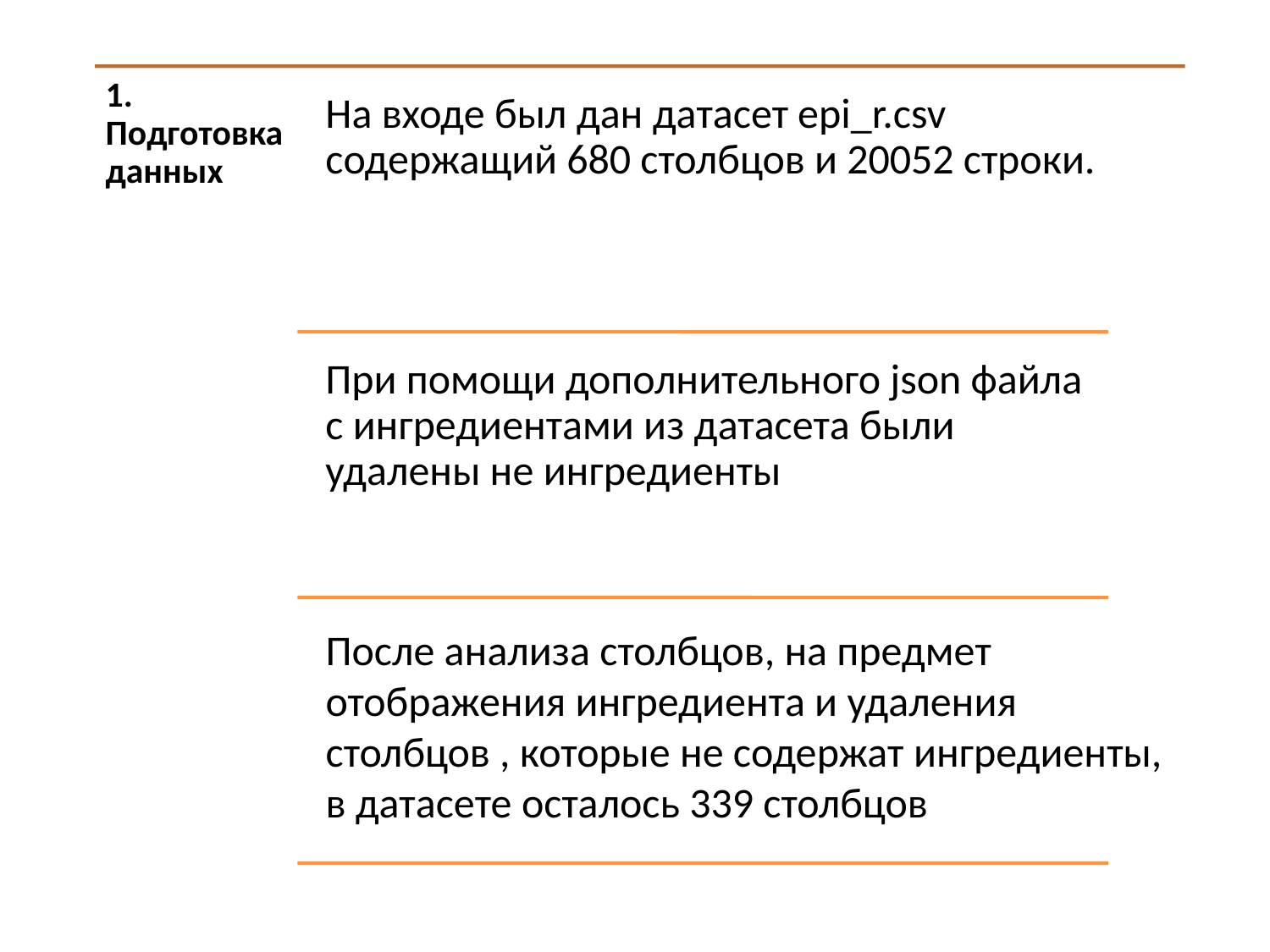

1. Подготовка данных
На входе был дан датасет epi_r.csv содержащий 680 столбцов и 20052 строки.
При помощи дополнительного json файла  с ингредиентами из датасета были удалены не ингредиенты
После анализа столбцов, на предмет
отображения ингредиента и удаления столбцов , которые не содержат ингредиенты, в датасете осталось 339 столбцов